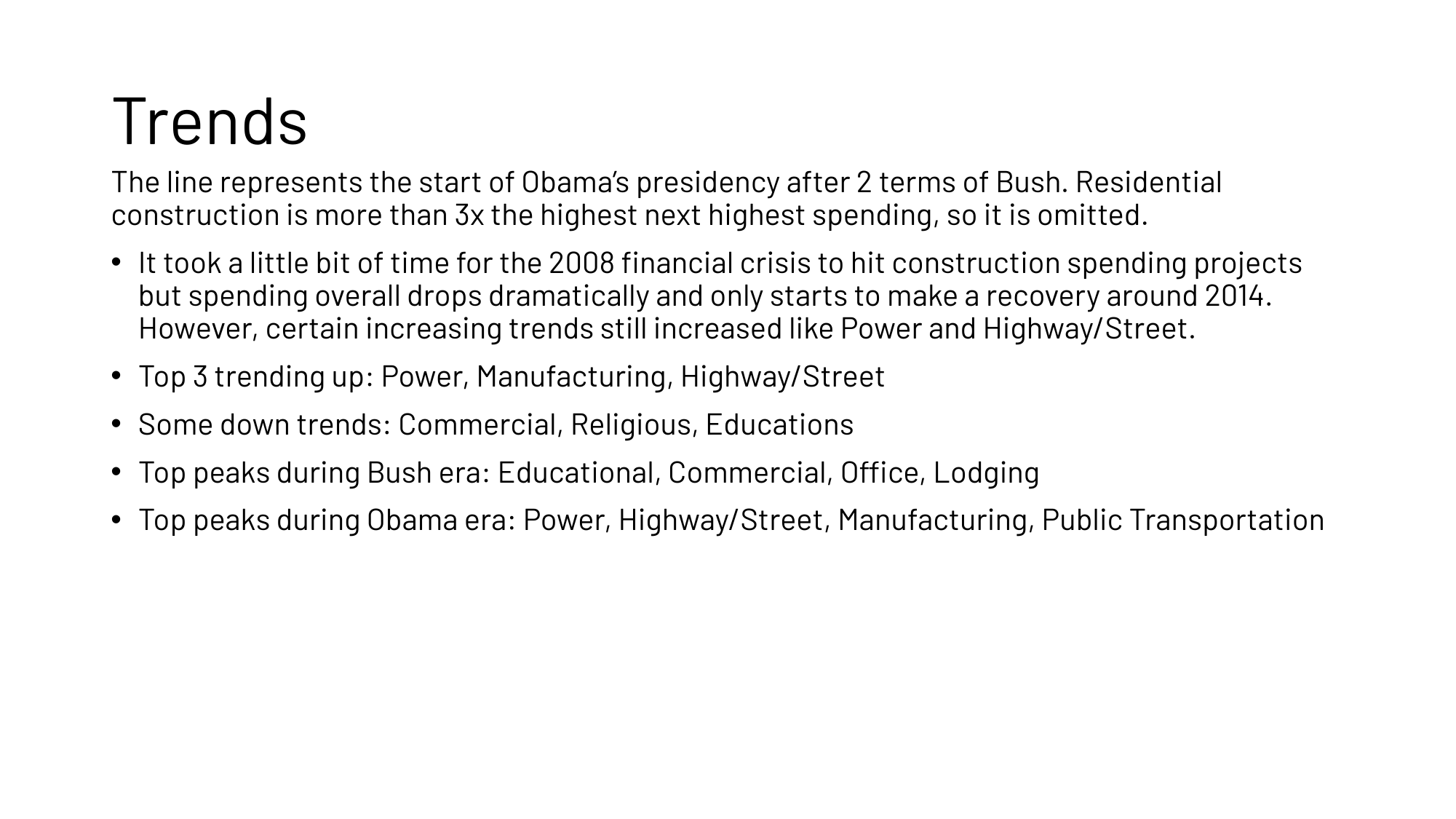

# Trends
The line represents the start of Obama’s presidency after 2 terms of Bush. Residential construction is more than 3x the highest next highest spending, so it is omitted.
It took a little bit of time for the 2008 financial crisis to hit construction spending projects but spending overall drops dramatically and only starts to make a recovery around 2014. However, certain increasing trends still increased like Power and Highway/Street.
Top 3 trending up: Power, Manufacturing, Highway/Street
Some down trends: Commercial, Religious, Educations
Top peaks during Bush era: Educational, Commercial, Office, Lodging
Top peaks during Obama era: Power, Highway/Street, Manufacturing, Public Transportation